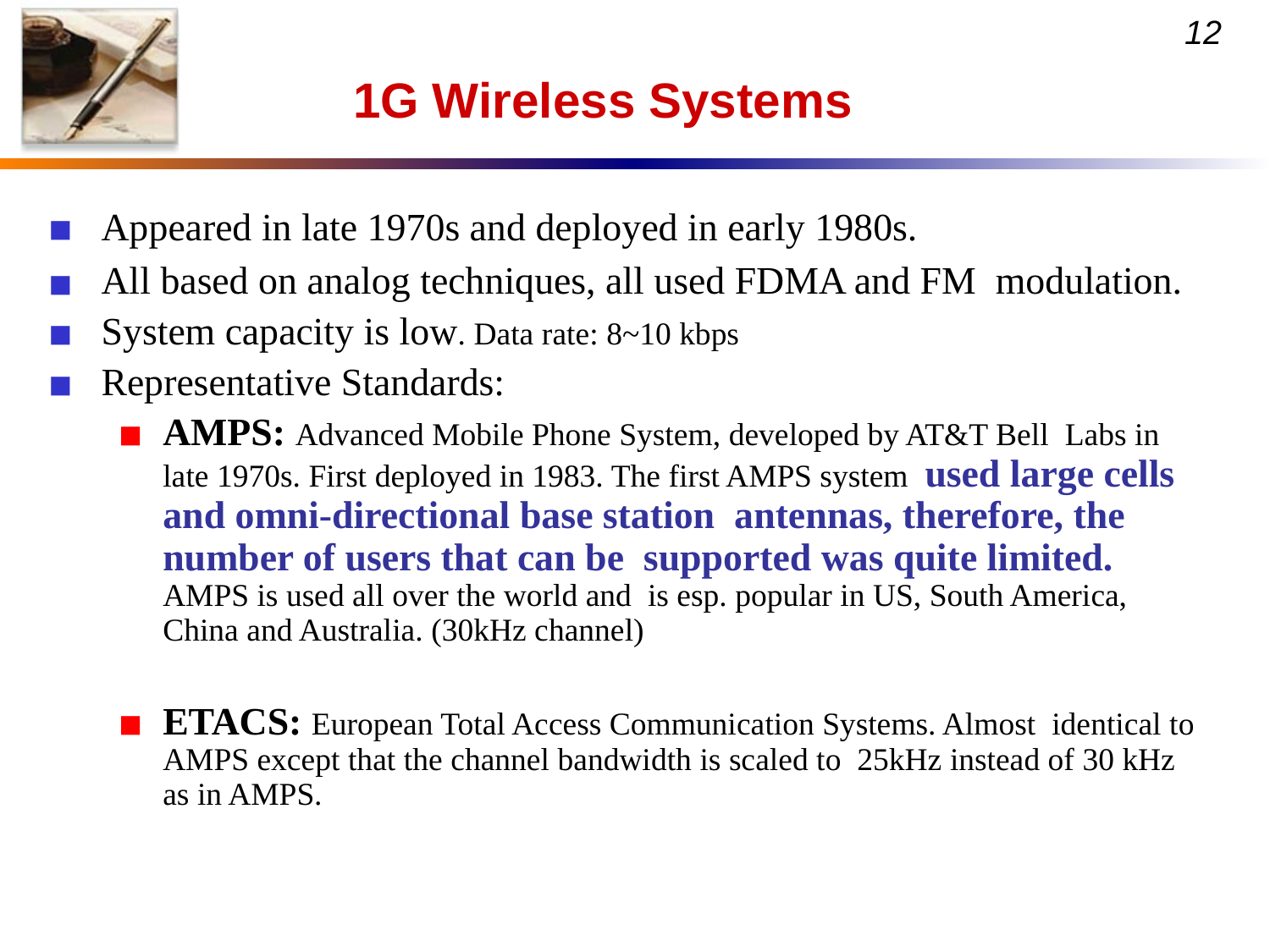

# 1G Wireless Systems
Appeared in late 1970s and deployed in early 1980s.
All based on analog techniques, all used FDMA and FM  modulation.
System capacity is low. Data rate: 8~10 kbps
Representative Standards:
AMPS: Advanced Mobile Phone System, developed by AT&T Bell  Labs in late 1970s. First deployed in 1983. The first AMPS system  used large cells and omni-directional base station  antennas, therefore, the number of users that can be  supported was quite limited. AMPS is used all over the world and  is esp. popular in US, South America, China and Australia. (30kHz channel)

ETACS: European Total Access Communication Systems. Almost  identical to AMPS except that the channel bandwidth is scaled to  25kHz instead of 30 kHz as in AMPS.